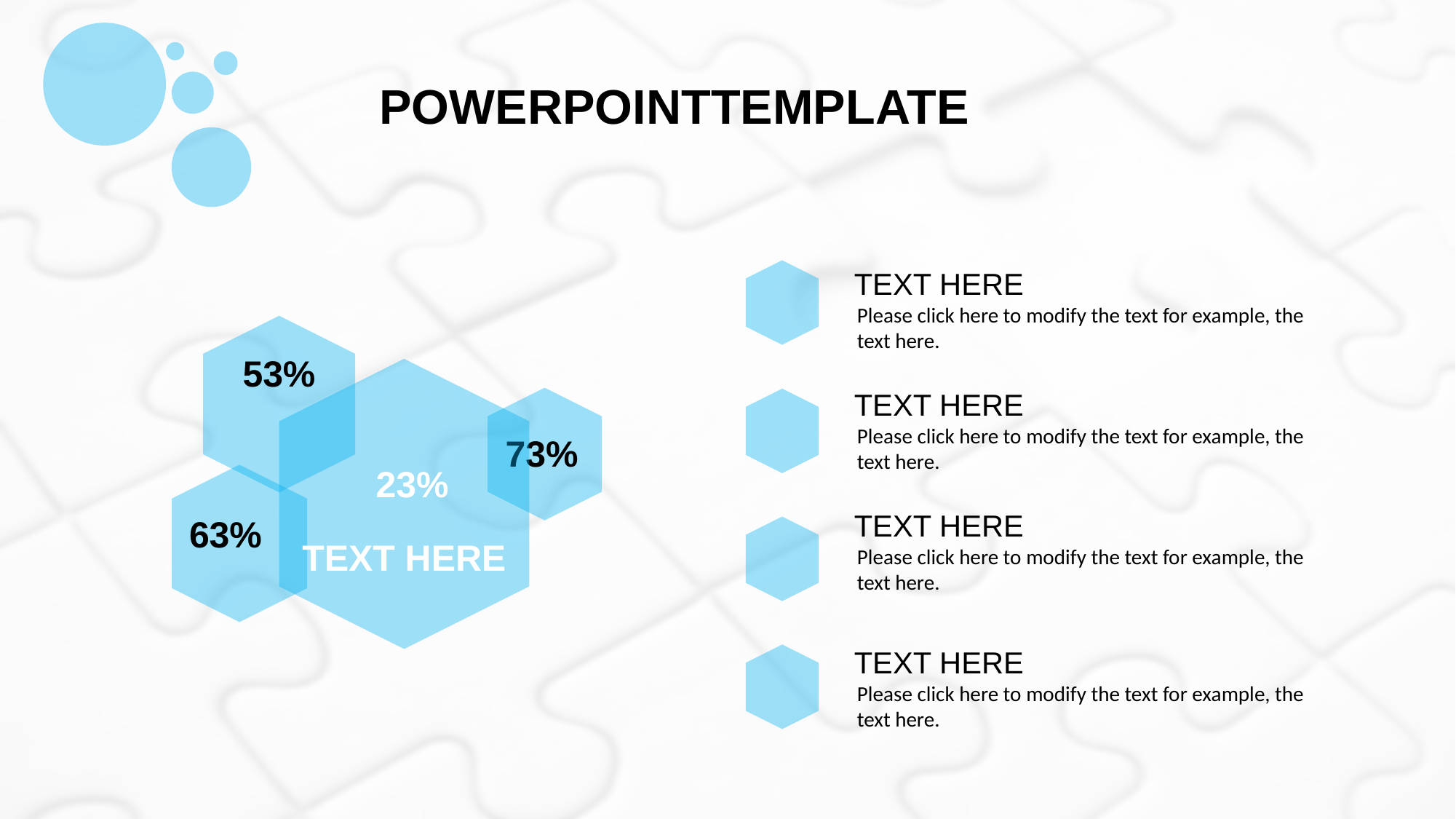

POWERPOINTTEMPLATE

TEXT HERE

Please click here to modify the text for example, the text here.

53%

TEXT HERE

Please click here to modify the text for example, the text here.
73%
23%

TEXT HERE
63%

TEXT HERE
Please click here to modify the text for example, the text here.
TEXT HERE

Please click here to modify the text for example, the text here.